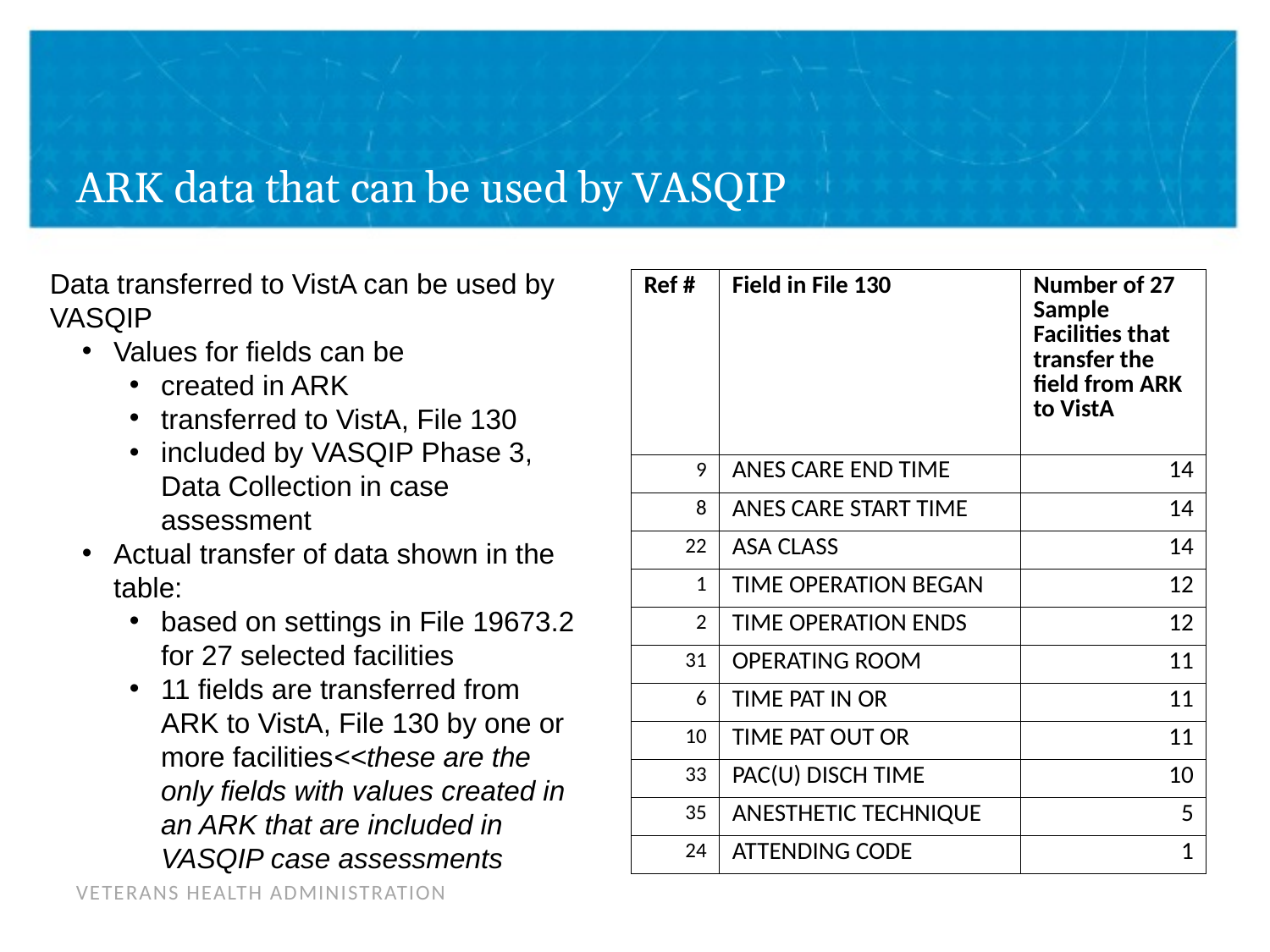

# ARK data that can be used by VASQIP
Data transferred to VistA can be used by VASQIP
Values for fields can be
created in ARK
transferred to VistA, File 130
included by VASQIP Phase 3, Data Collection in case assessment
Actual transfer of data shown in the table:
based on settings in File 19673.2 for 27 selected facilities
11 fields are transferred from ARK to VistA, File 130 by one or more facilities<<these are the only fields with values created in an ARK that are included in VASQIP case assessments
| Ref # | Field in File 130 | Number of 27 Sample Facilities that transfer the field from ARK to VistA |
| --- | --- | --- |
| 9 | ANES CARE END TIME | 14 |
| 8 | ANES CARE START TIME | 14 |
| 22 | ASA CLASS | 14 |
| 1 | TIME OPERATION BEGAN | 12 |
| 2 | TIME OPERATION ENDS | 12 |
| 31 | OPERATING ROOM | 11 |
| 6 | TIME PAT IN OR | 11 |
| 10 | TIME PAT OUT OR | 11 |
| 33 | PAC(U) DISCH TIME | 10 |
| 35 | ANESTHETIC TECHNIQUE | 5 |
| 24 | ATTENDING CODE | 1 |